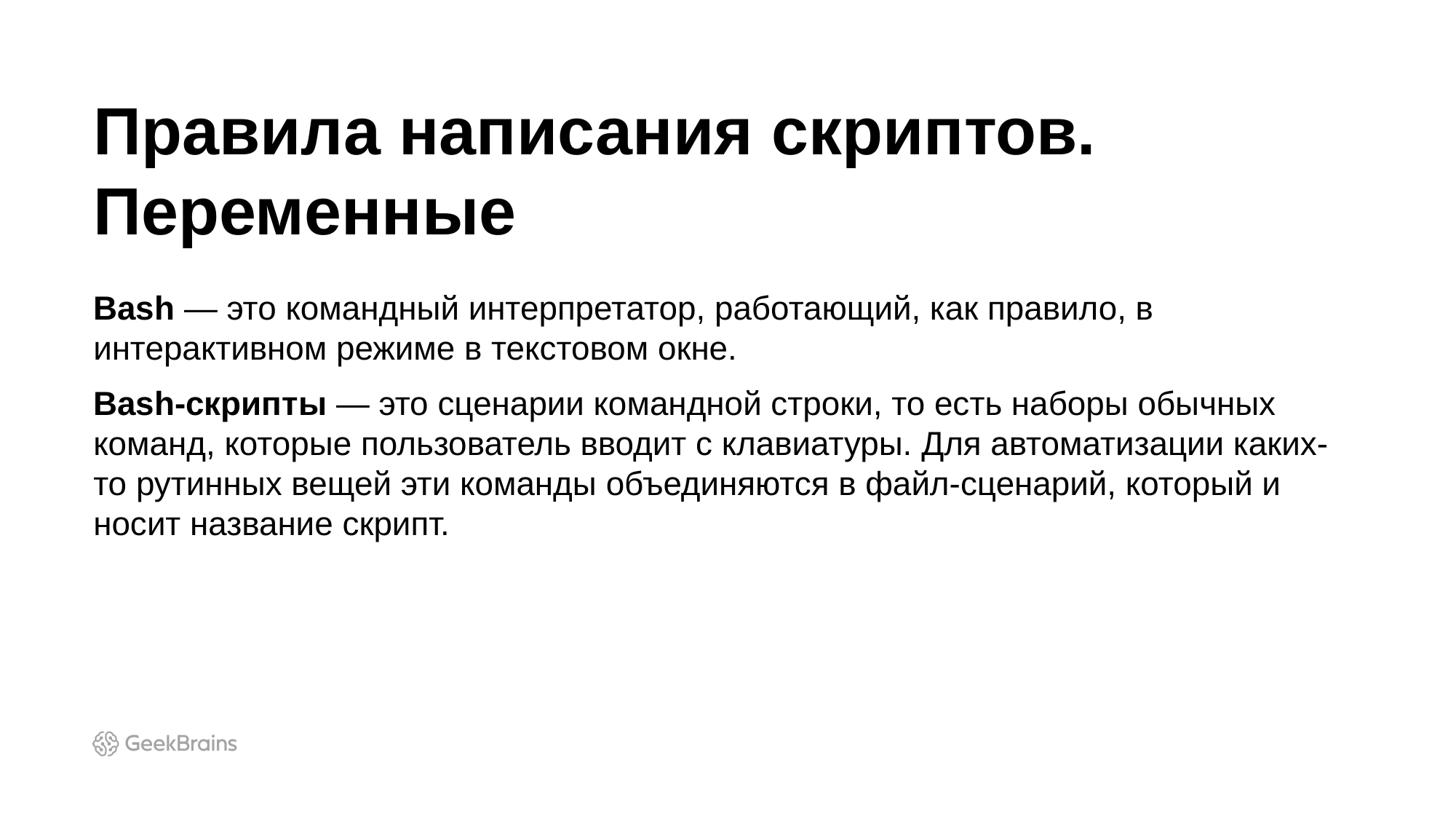

# Правила написания скриптов. Переменные
Bash — это командный интерпретатор, работающий, как правило, в интерактивном режиме в текстовом окне.
Bash-скрипты — это сценарии командной строки, то есть наборы обычных команд, которые пользователь вводит с клавиатуры. Для автоматизации каких-то рутинных вещей эти команды объединяются в файл-сценарий, который и носит название скрипт.